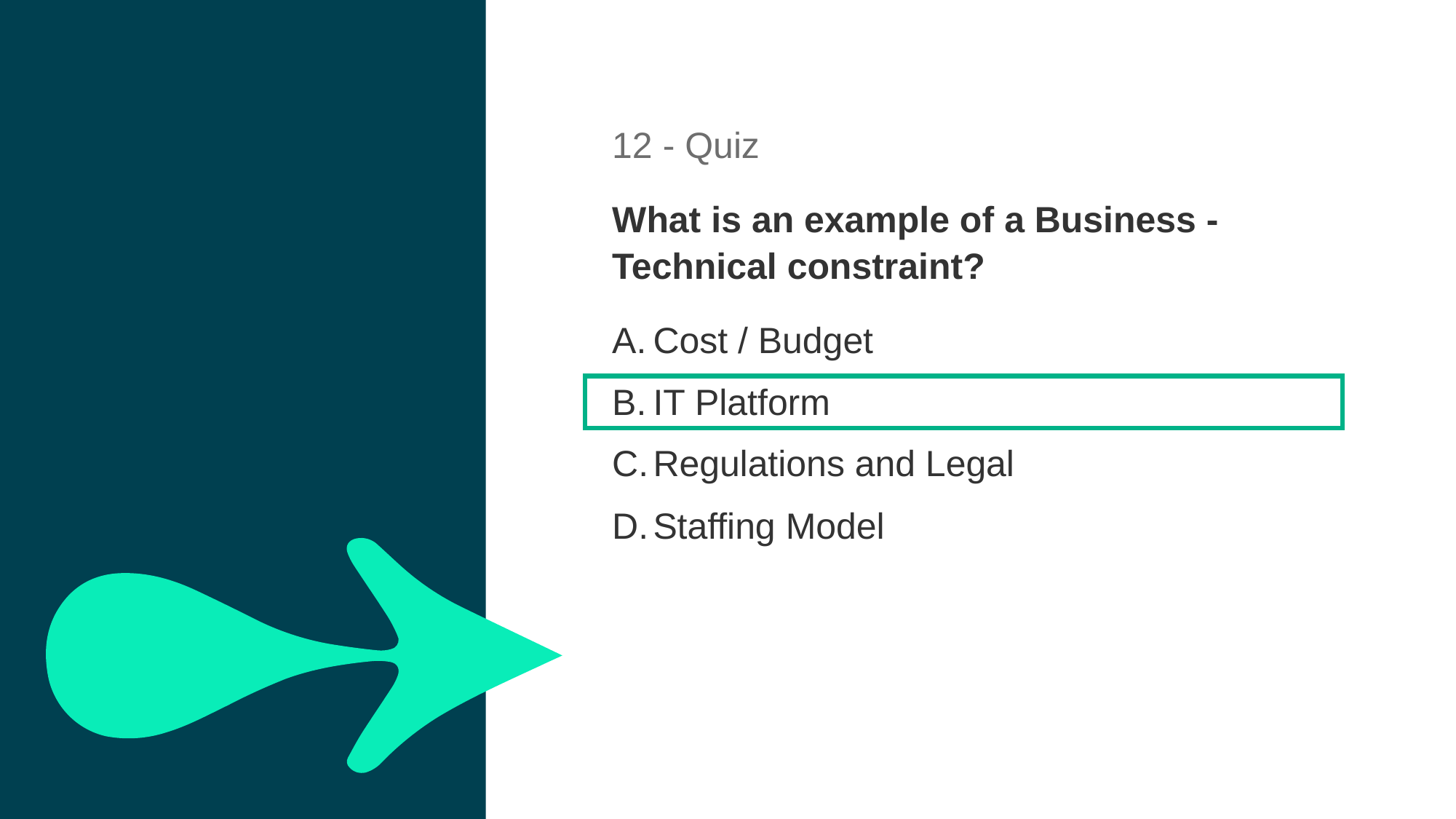

12 - Quiz
What is an example of a Business - Technical constraint?
Cost / Budget
IT Platform
Regulations and Legal
Staffing Model
20sec